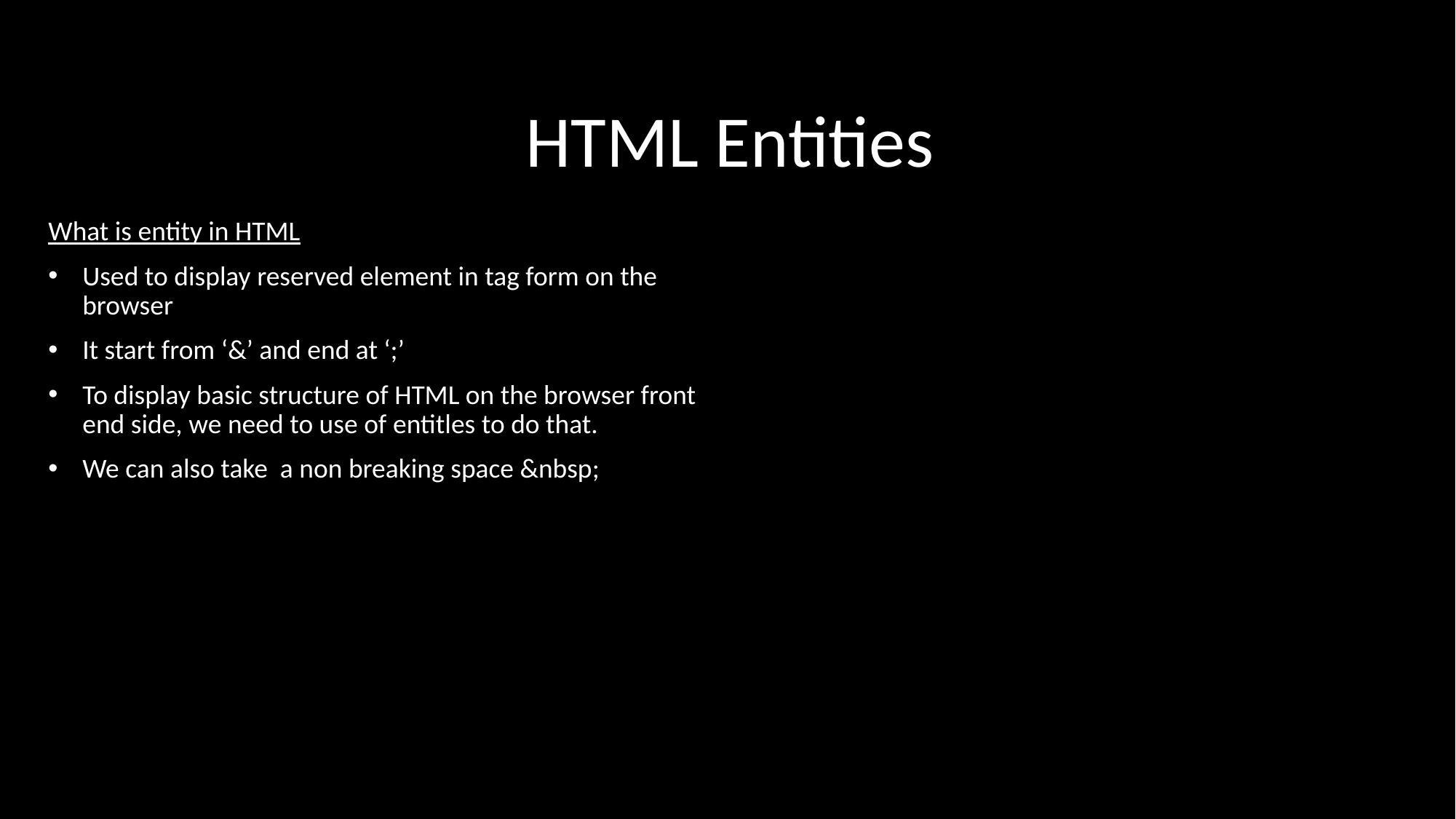

# HTML Entities
What is entity in HTML
Used to display reserved element in tag form on the browser
It start from ‘&’ and end at ‘;’
To display basic structure of HTML on the browser front end side, we need to use of entitles to do that.
We can also take  a non breaking space &nbsp;